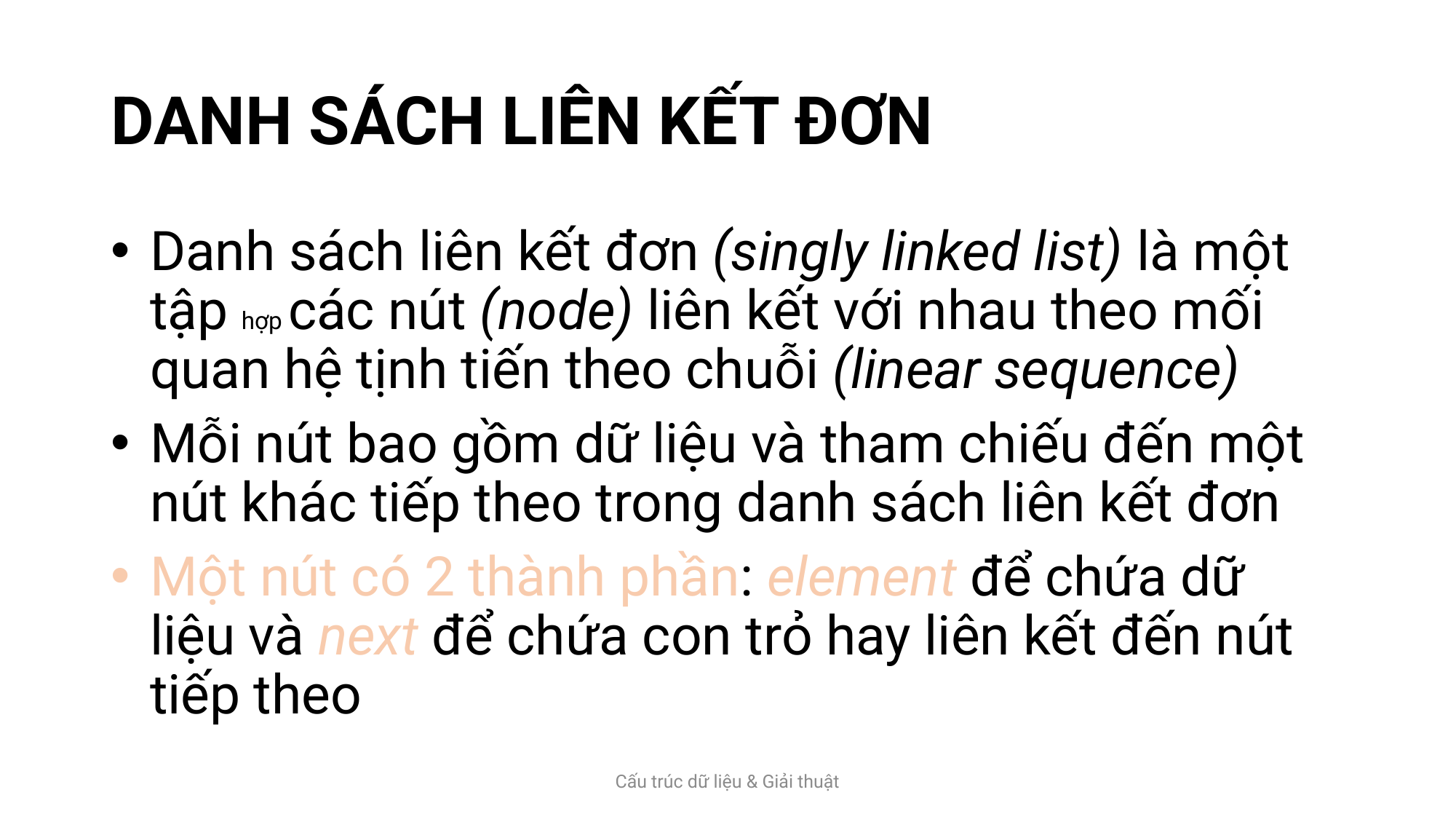

# DANH SÁCH LIÊN KẾT ĐƠN
Danh sách liên kết đơn (singly linked list) là một tập hợp các nút (node) liên kết với nhau theo mối quan hệ tịnh tiến theo chuỗi (linear sequence)
Mỗi nút bao gồm dữ liệu và tham chiếu đến một nút khác tiếp theo trong danh sách liên kết đơn
Một nút có 2 thành phần: element để chứa dữ liệu và next để chứa con trỏ hay liên kết đến nút tiếp theo

Cấu trúc dữ liệu & Giải thuật
22